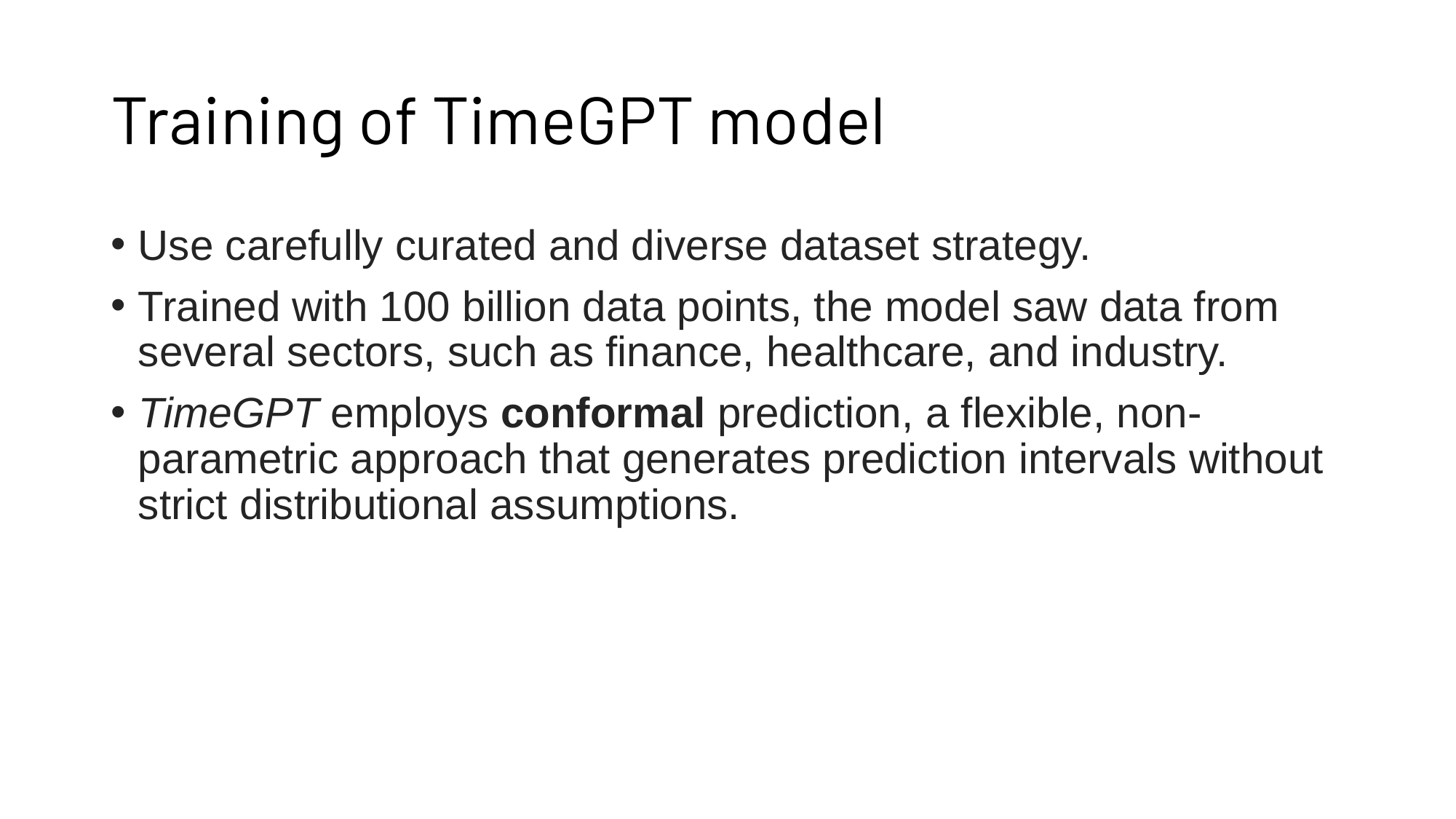

# Training of TimeGPT model
Use carefully curated and diverse dataset strategy.
Trained with 100 billion data points, the model saw data from several sectors, such as finance, healthcare, and industry.
TimeGPT employs conformal prediction, a flexible, non-parametric approach that generates prediction intervals without strict distributional assumptions.